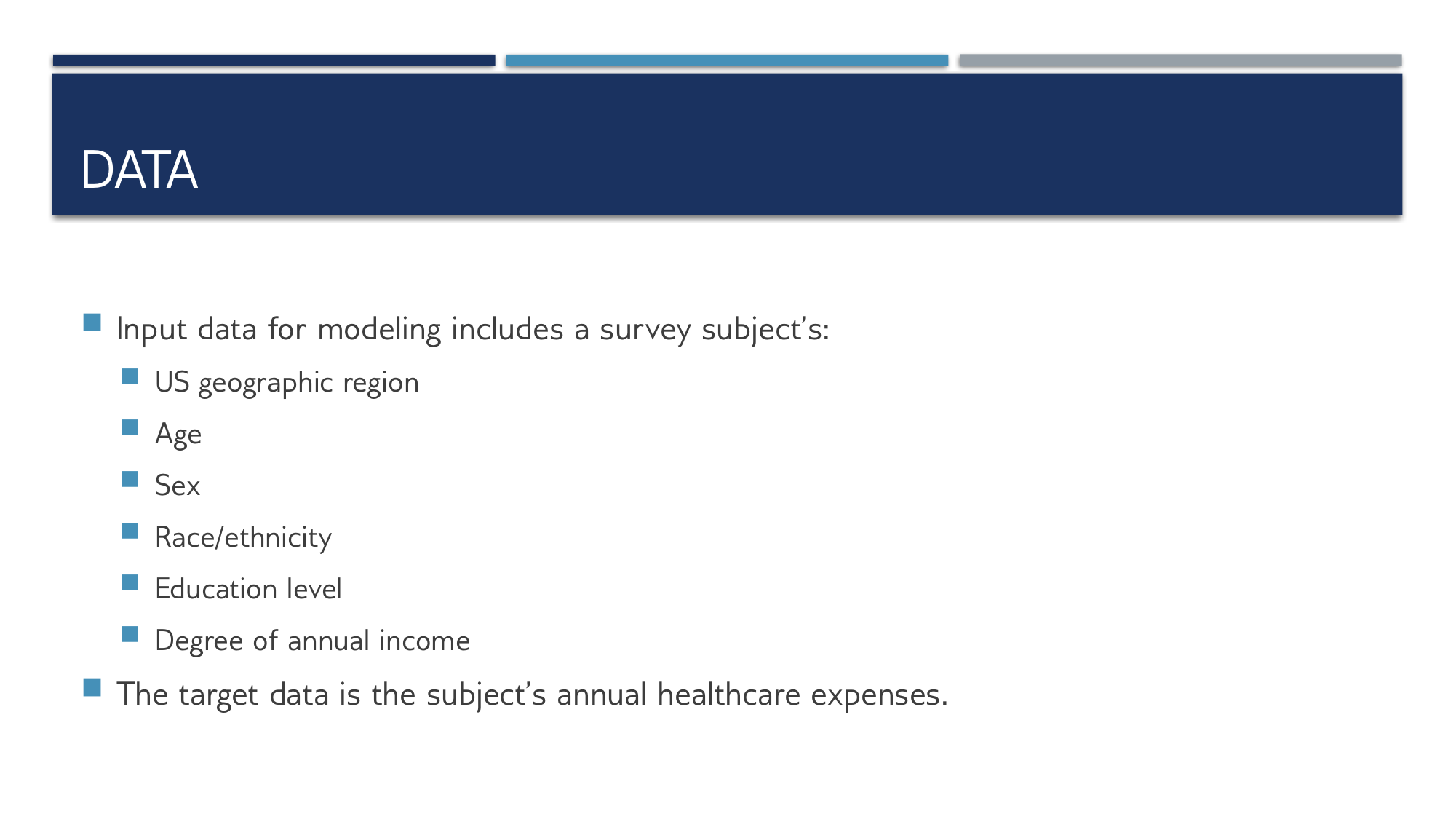

# Data

Input data for modeling includes a survey subject’s:
US geographic region
Age
Sex
Race/ethnicity
Education level
Degree of annual income
The target data is the subject’s annual healthcare expenses.